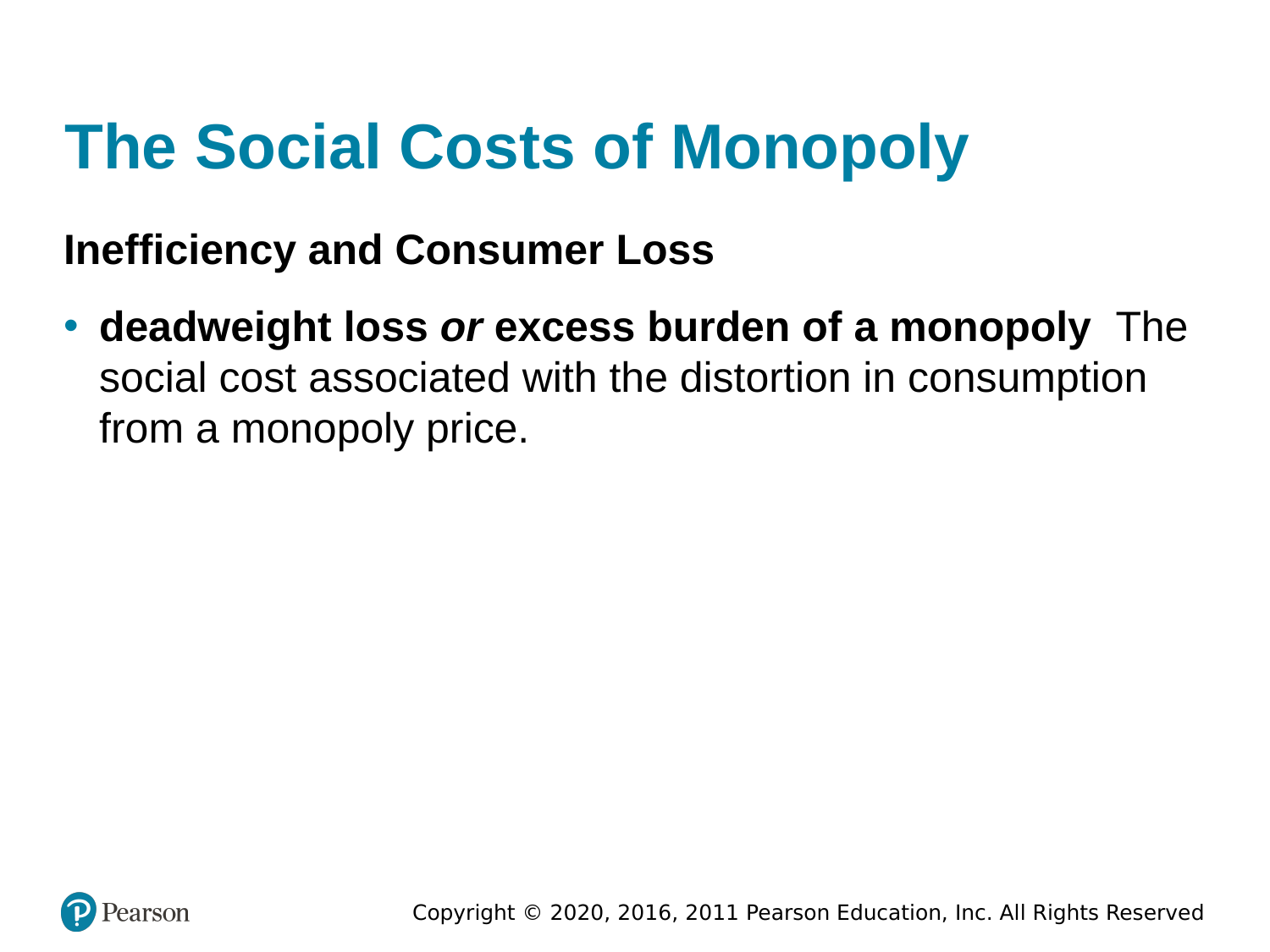

# The Social Costs of Monopoly
Inefficiency and Consumer Loss
deadweight loss or excess burden of a monopoly  The social cost associated with the distortion in consumption from a monopoly price.